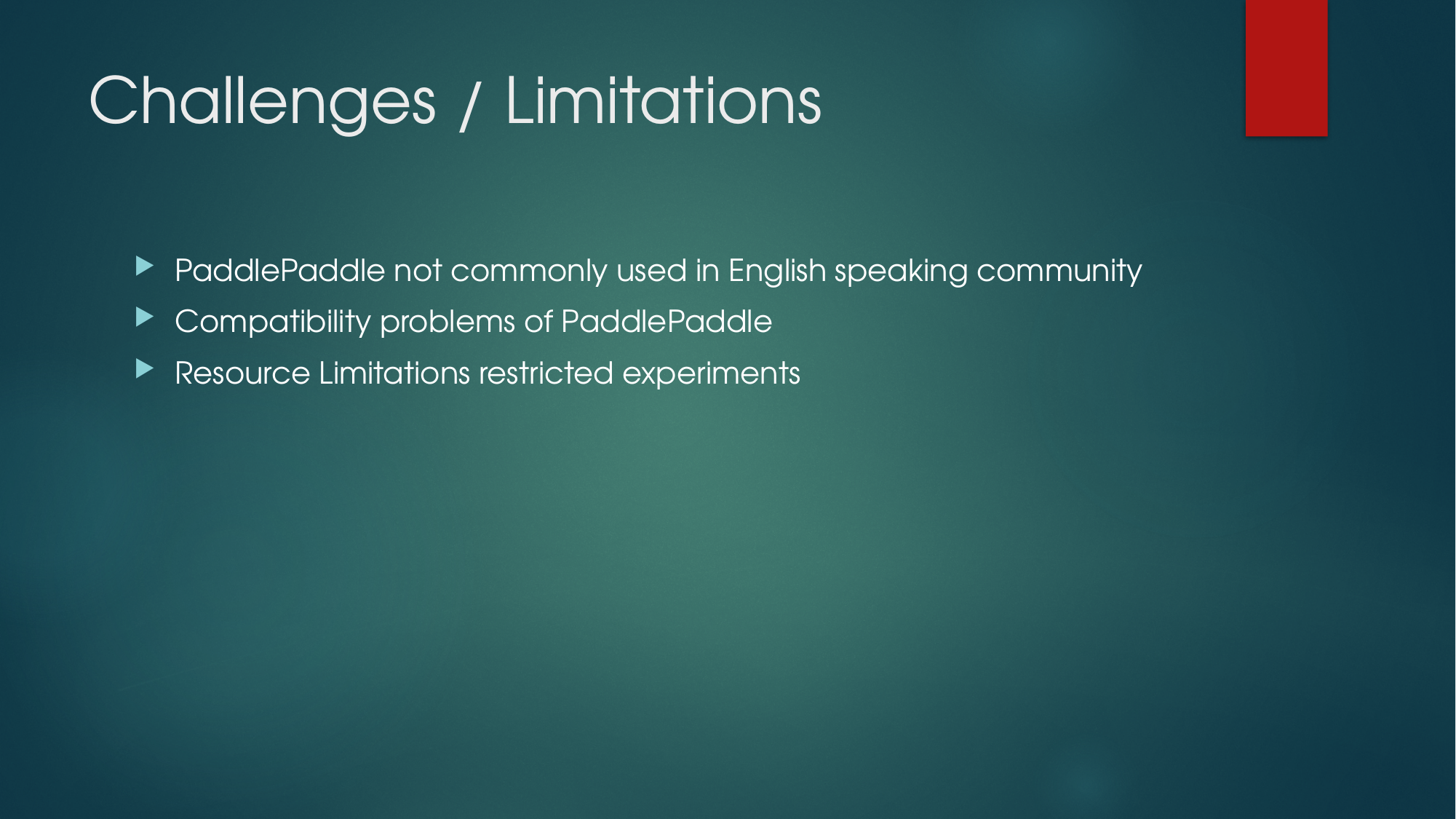

# Challenges / Limitations
PaddlePaddle not commonly used in English speaking community
Compatibility problems of PaddlePaddle
Resource Limitations restricted experiments